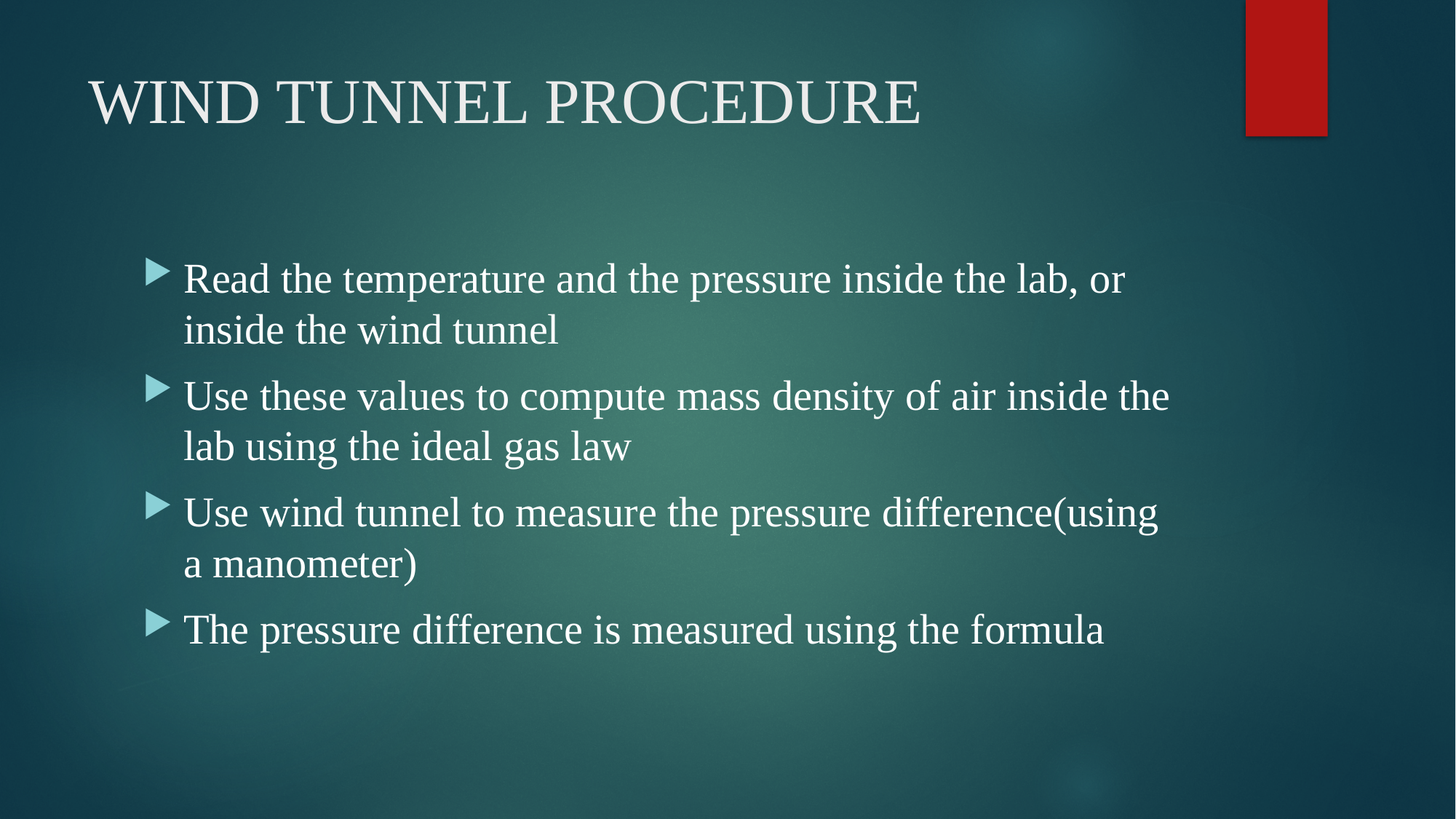

# WIND TUNNEL PROCEDURE
Read the temperature and the pressure inside the lab, or inside the wind tunnel
Use these values to compute mass density of air inside the lab using the ideal gas law
Use wind tunnel to measure the pressure difference(using a manometer)
The pressure difference is measured using the formula